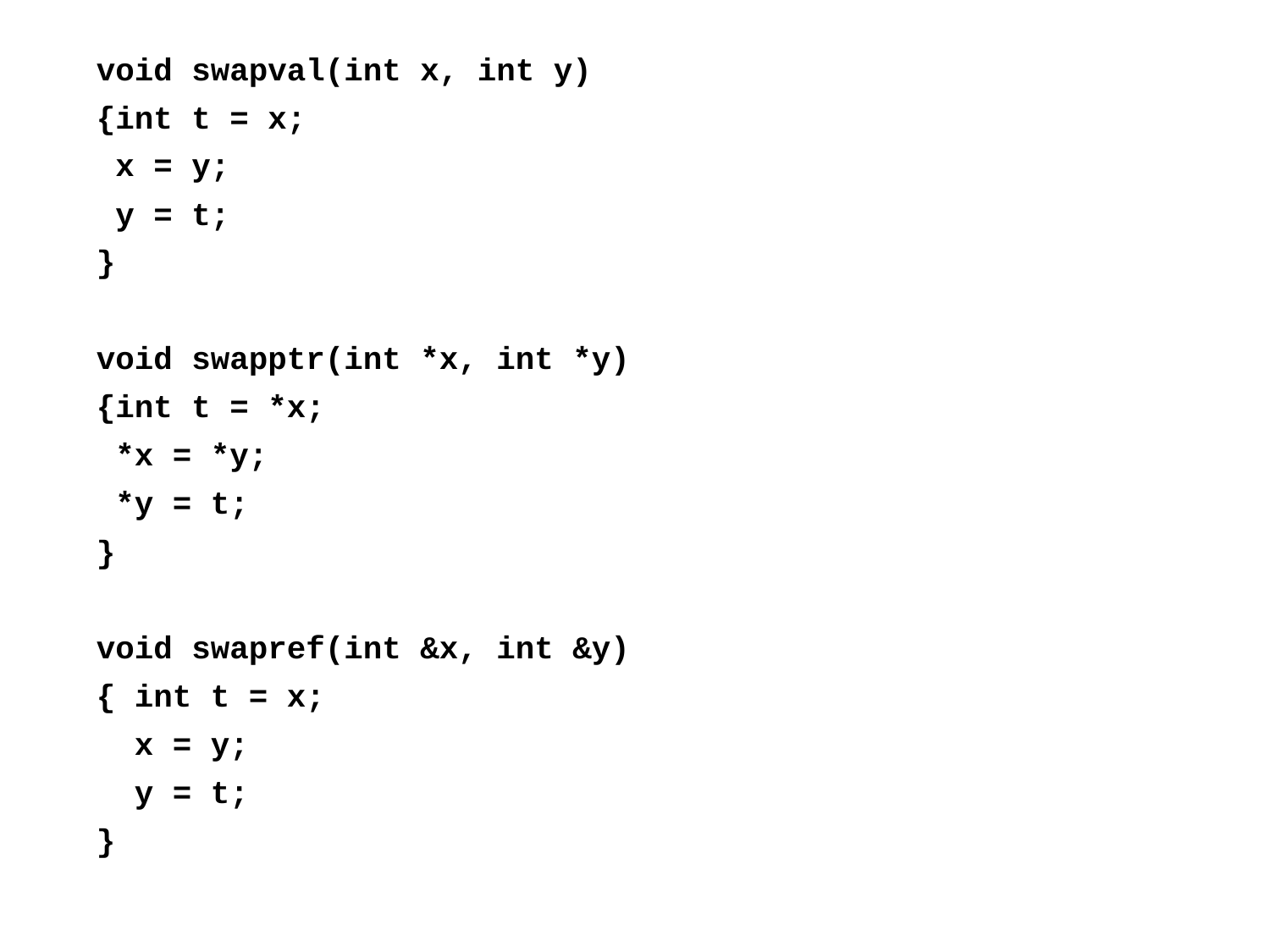

19
void swapval(int x, int y)
{int t = x;
 x = y;
 y = t;
}

void swapptr(int *x, int *y)
{int t = *x;
 *x = *y;
 *y = t;
}

void swapref(int &x, int &y)
{ int t = x;
  x = y;
  y = t;
}